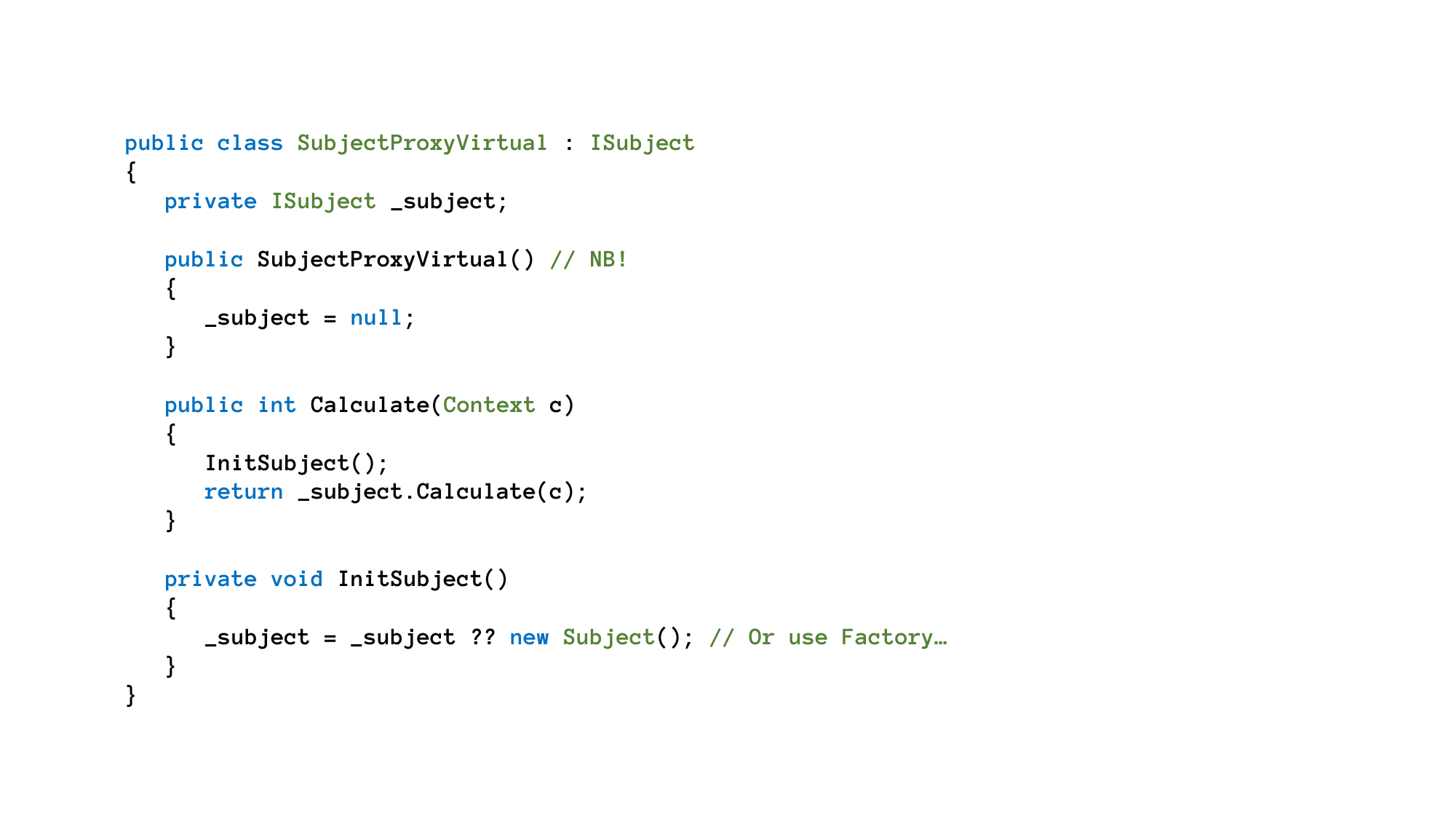

public class SubjectProxyVirtual : ISubject
{
   private ISubject _subject;

   public SubjectProxyVirtual() // NB!
   {
      _subject = null;
   }

   public int Calculate(Context c)
   {
      InitSubject();
      return _subject.Calculate(c);
   }

   private void InitSubject()
   {
      _subject = _subject ?? new Subject(); // Or use Factory…
   }
}